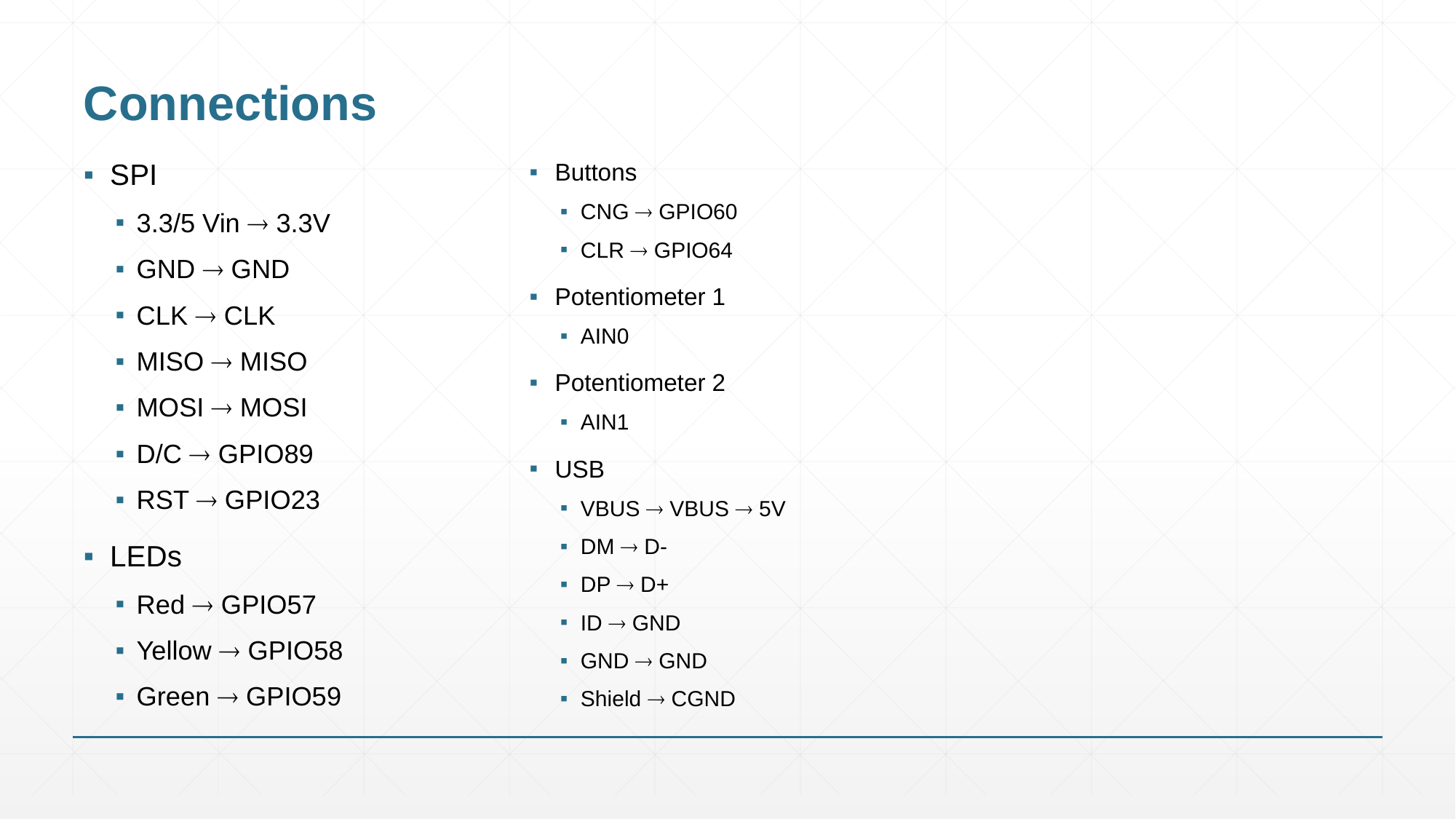

# Connections
Buttons
CNG → GPIO60
CLR → GPIO64
Potentiometer 1
AIN0
Potentiometer 2
AIN1
USB
VBUS → VBUS → 5V
DM → D-
DP → D+
ID → GND
GND → GND
Shield → CGND
SPI
3.3/5 Vin → 3.3V
GND → GND
CLK → CLK
MISO → MISO
MOSI → MOSI
D/C → GPIO89
RST → GPIO23
LEDs
Red → GPIO57
Yellow → GPIO58
Green → GPIO59